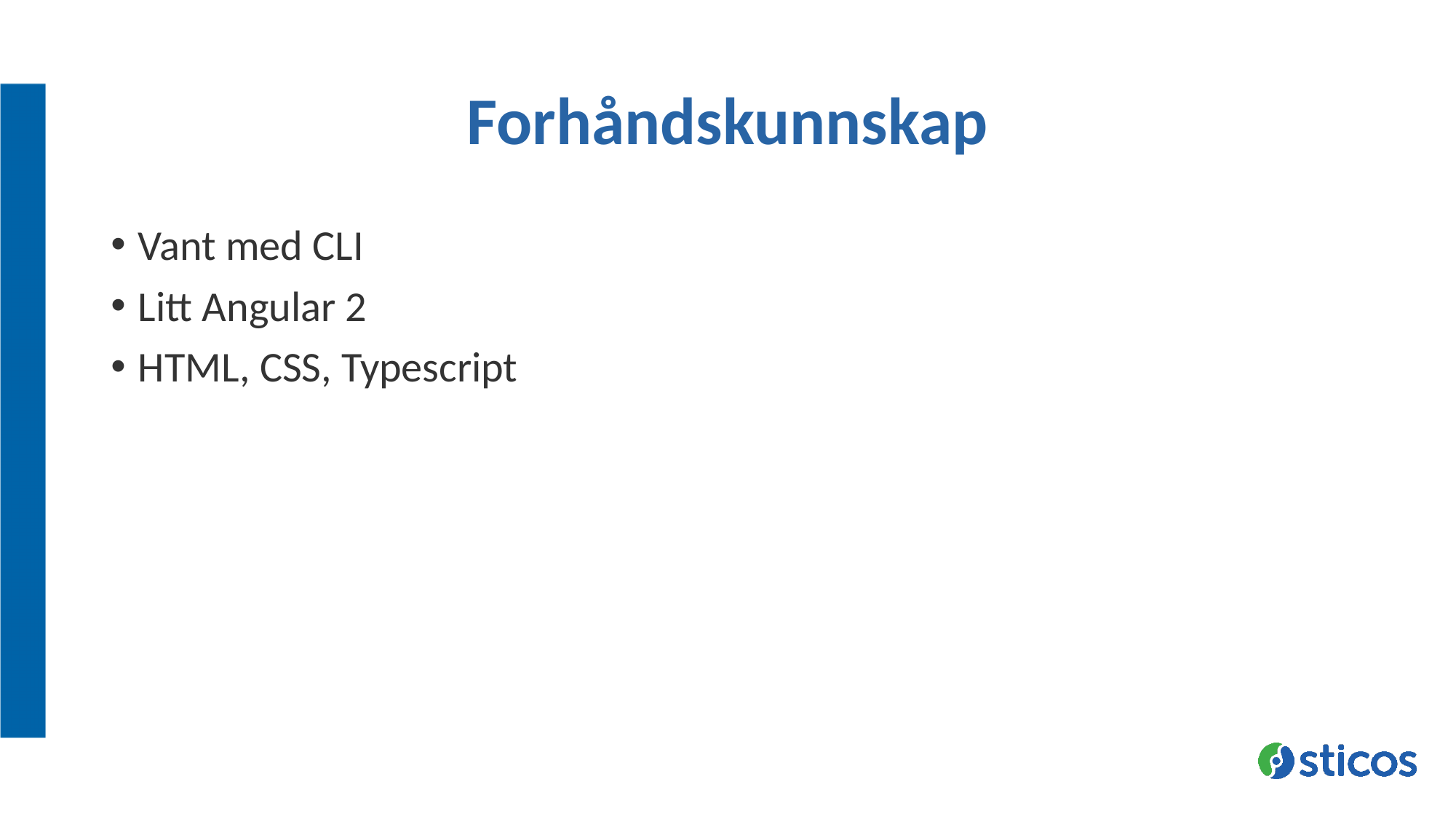

# Forhåndskunnskap
Vant med CLI
Litt Angular 2
HTML, CSS, Typescript